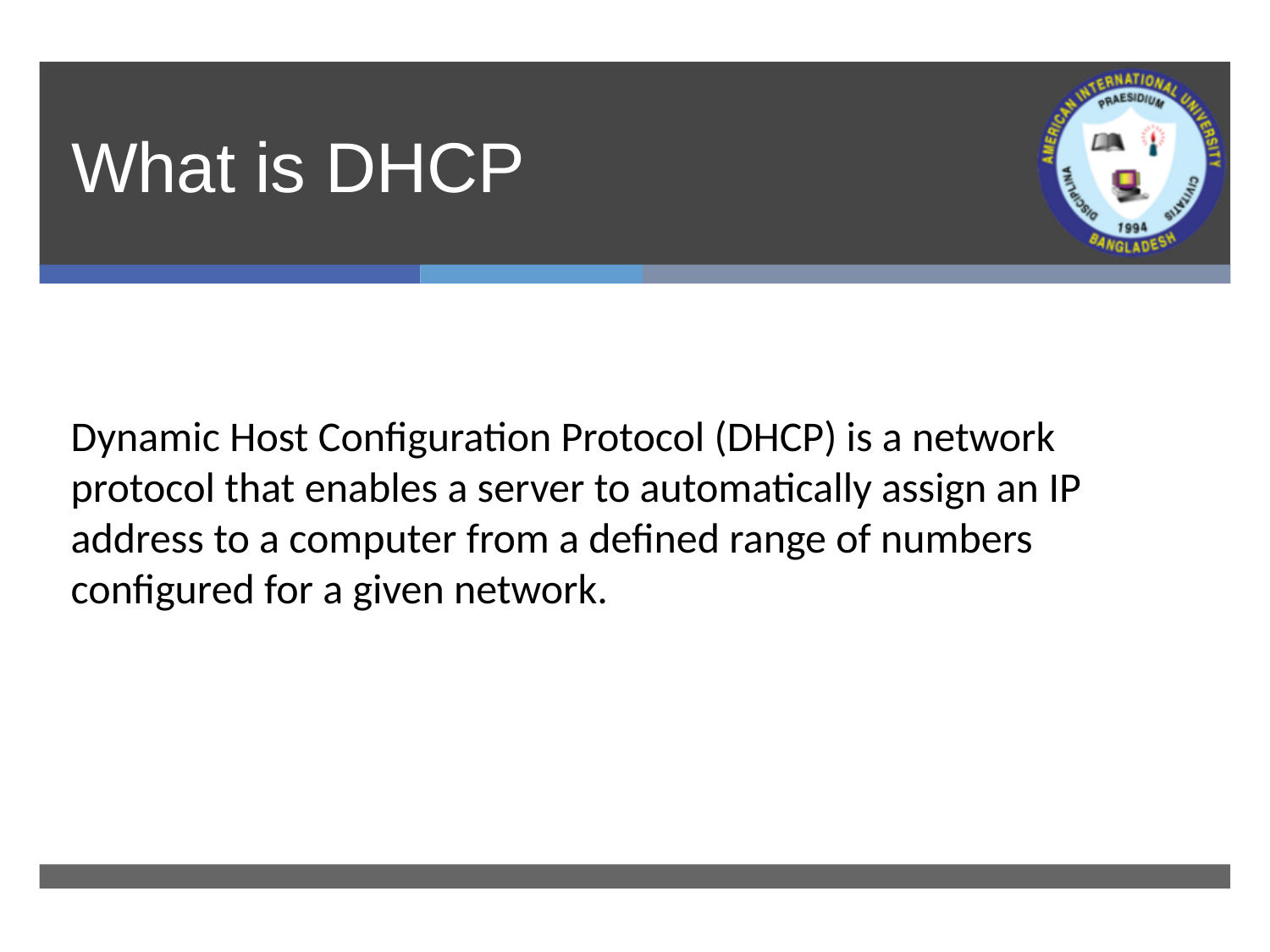

# What is DHCP
Dynamic Host Configuration Protocol (DHCP) is a network protocol that enables a server to automatically assign an IP address to a computer from a defined range of numbers configured for a given network.